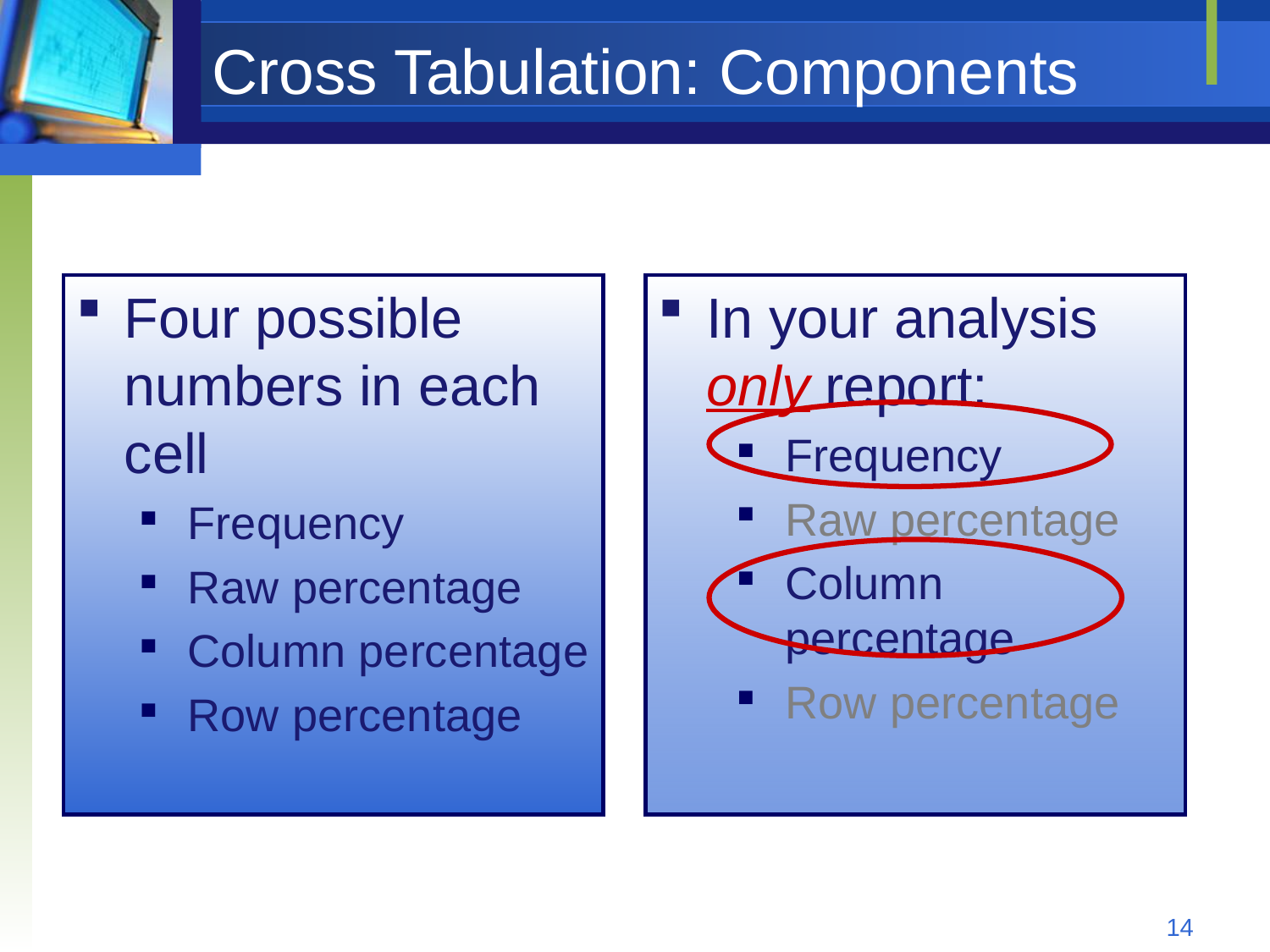

# Cross Tabulation: Components
Four possible numbers in each cell
Frequency
Raw percentage
Column percentage
Row percentage
In your analysis only report:
Frequency
Raw percentage
Column percentage
Row percentage

14